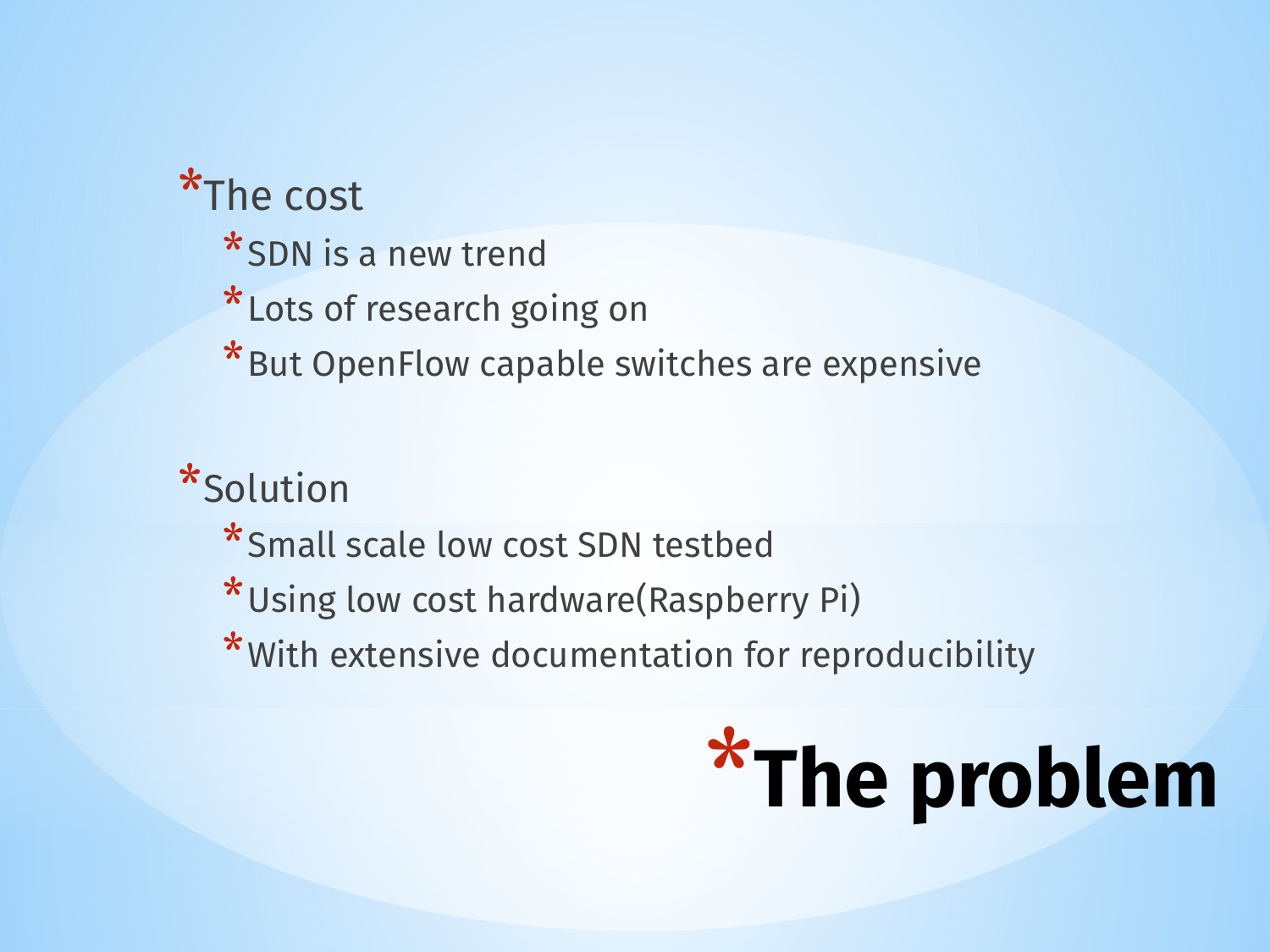

The cost
SDN is a new trend
Lots of research going on
But OpenFlow capable switches are expensive

Solution
Small scale low cost SDN testbed
Using low cost hardware(Raspberry Pi)
With extensive documentation for reproducibility

# The problem